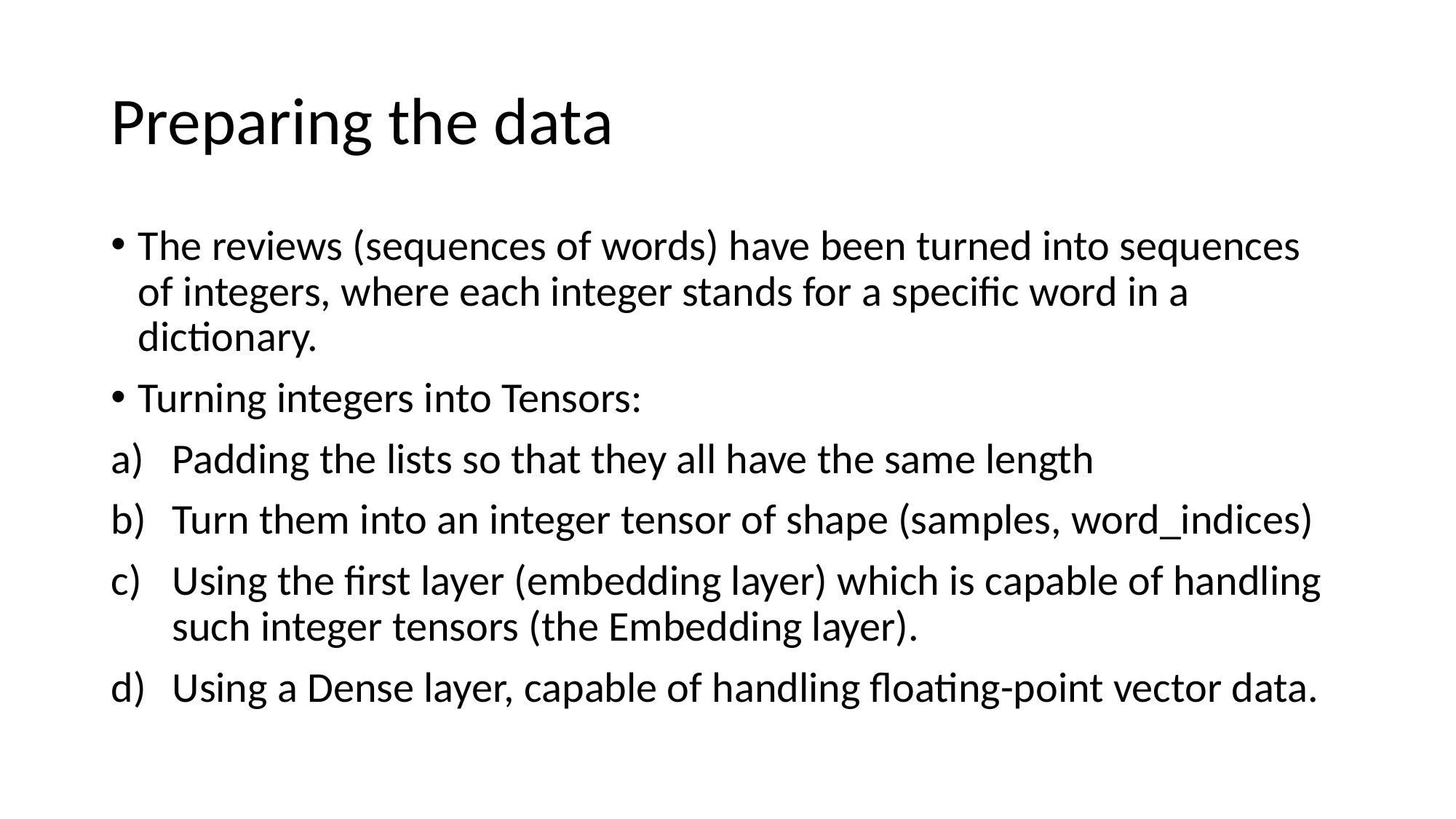

# Preparing the data
The reviews (sequences of words) have been turned into sequences of integers, where each integer stands for a specific word in a dictionary.
Turning integers into Tensors:
Padding the lists so that they all have the same length
Turn them into an integer tensor of shape (samples, word_indices)
Using the first layer (embedding layer) which is capable of handling such integer tensors (the Embedding layer).
Using a Dense layer, capable of handling floating-point vector data.